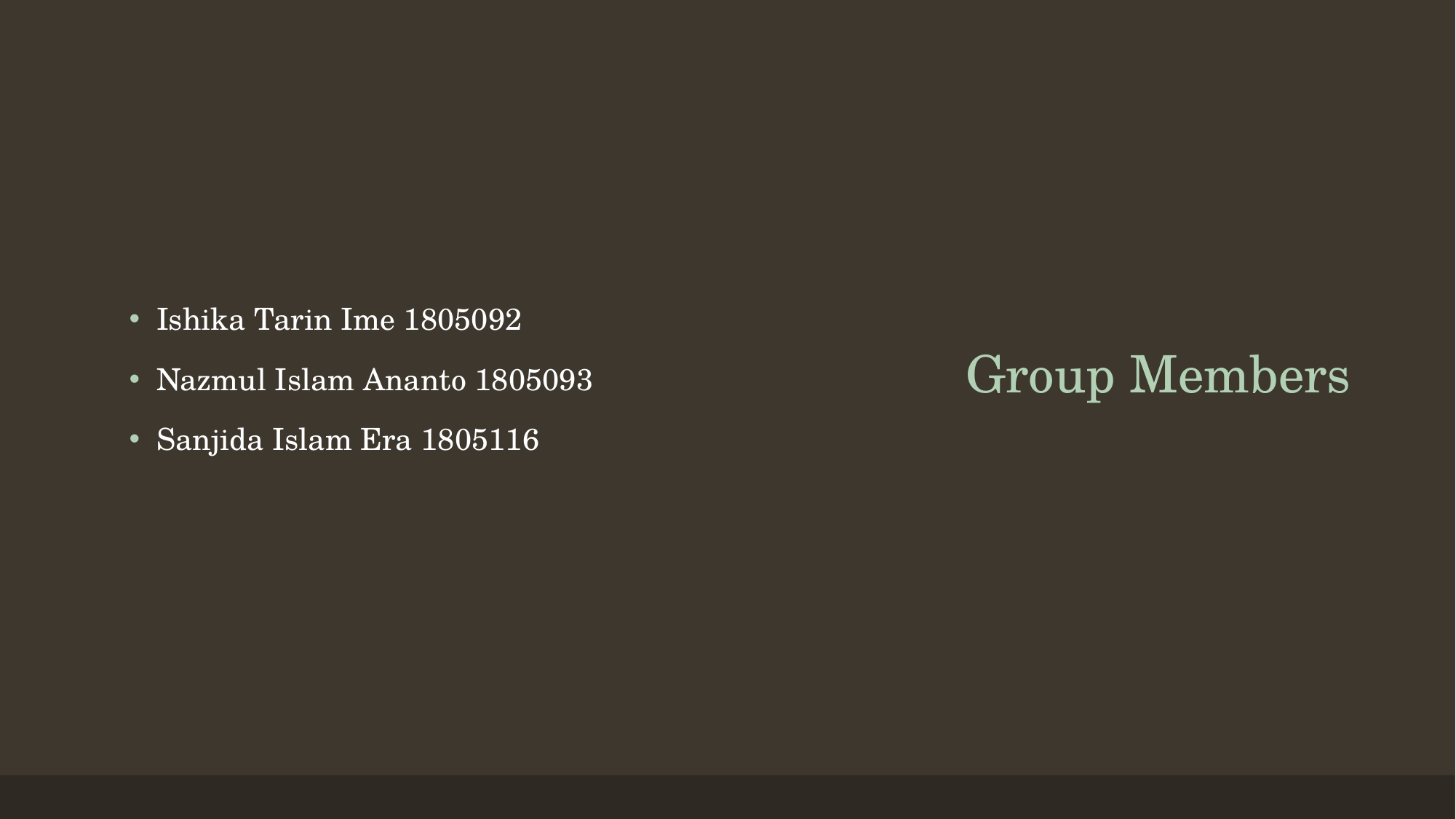

Ishika Tarin Ime 1805092
Nazmul Islam Ananto 1805093
Sanjida Islam Era 1805116
# Group Members